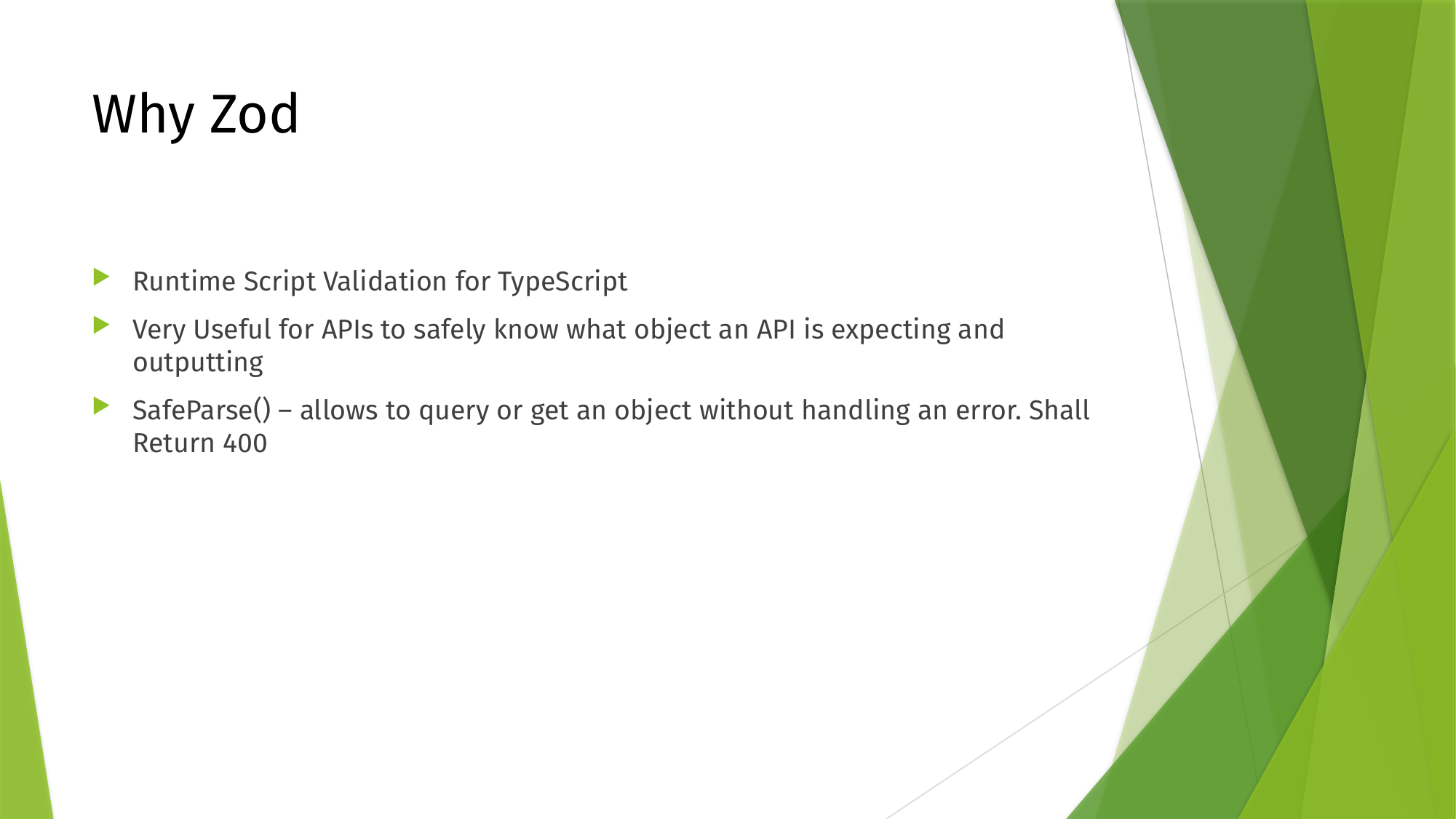

# Why Zod
Runtime Script Validation for TypeScript
Very Useful for APIs to safely know what object an API is expecting and outputting
SafeParse() – allows to query or get an object without handling an error. Shall Return 400